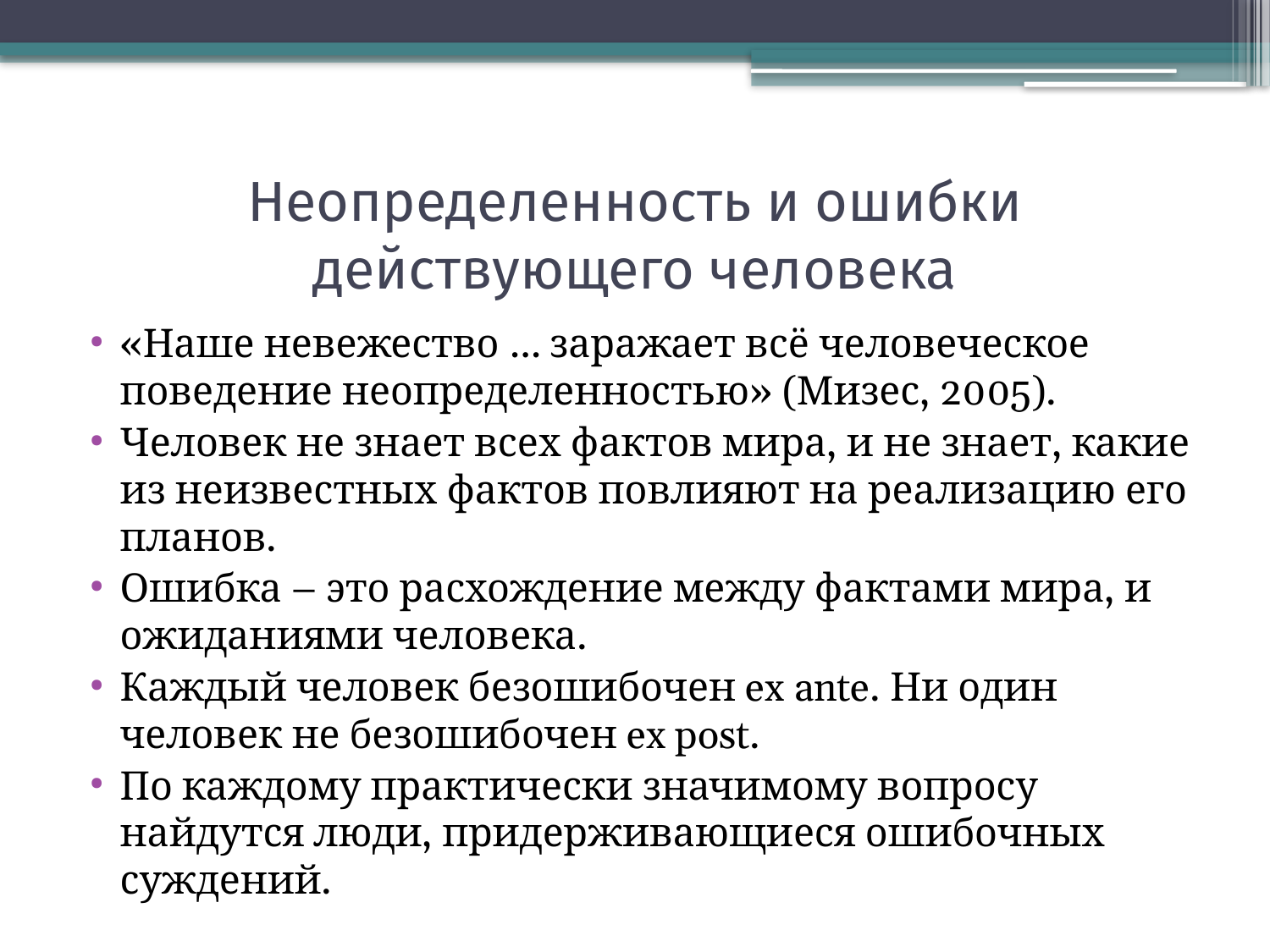

# Неопределенность и ошибки действующего человека
«Наше невежество … заражает всё человеческое поведение неопределенностью» (Мизес, 2005).
Человек не знает всех фактов мира, и не знает, какие из неизвестных фактов повлияют на реализацию его планов.
Ошибка – это расхождение между фактами мира, и ожиданиями человека.
Каждый человек безошибочен ex ante. Ни один человек не безошибочен ex post.
По каждому практически значимому вопросу найдутся люди, придерживающиеся ошибочных суждений.